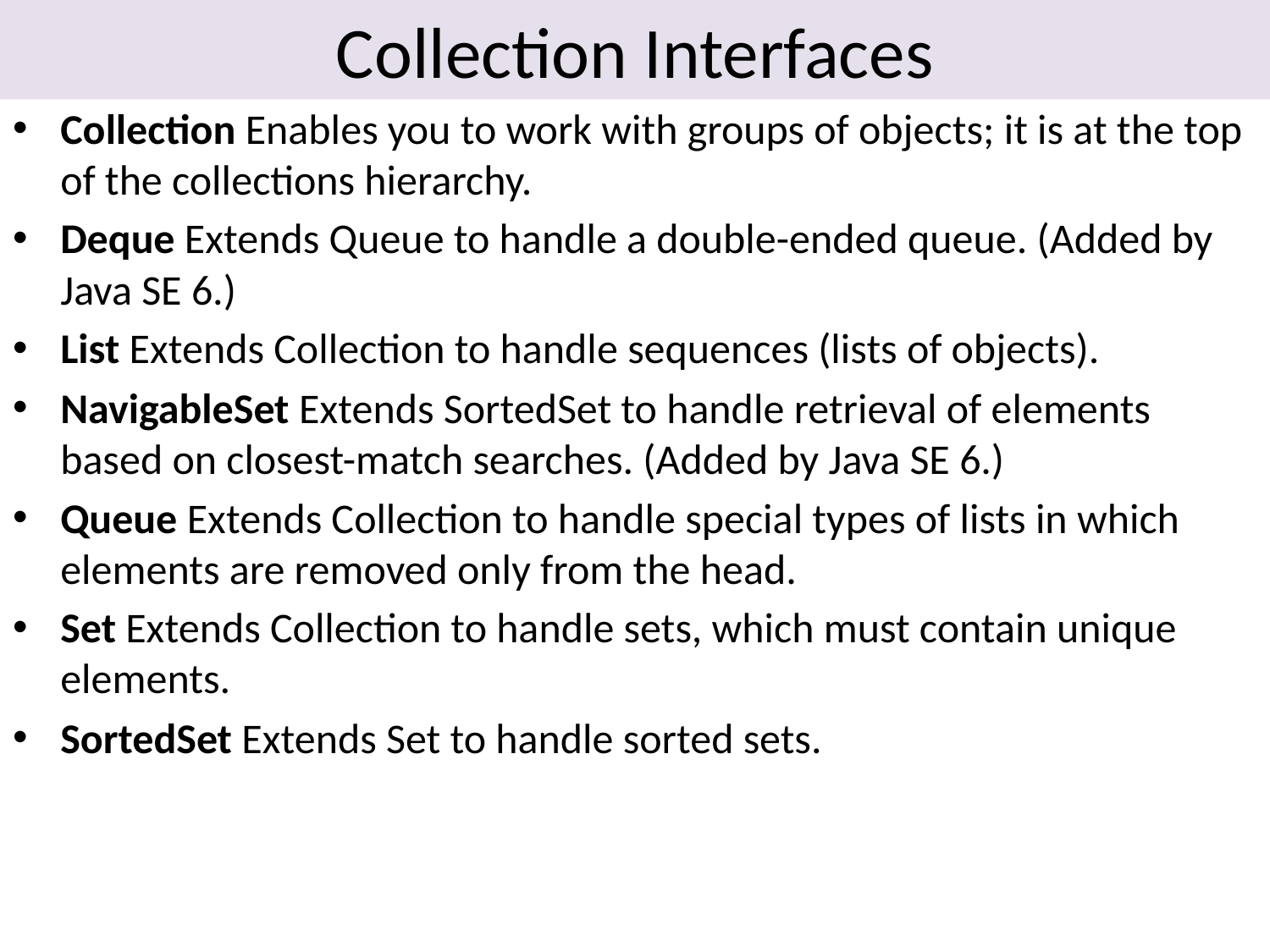

# Collection Interfaces
Collection Enables you to work with groups of objects; it is at the top of the collections hierarchy.
Deque Extends Queue to handle a double-ended queue. (Added by Java SE 6.)
List Extends Collection to handle sequences (lists of objects).
NavigableSet Extends SortedSet to handle retrieval of elements based on closest-match searches. (Added by Java SE 6.)
Queue Extends Collection to handle special types of lists in which elements are removed only from the head.
Set Extends Collection to handle sets, which must contain unique elements.
SortedSet Extends Set to handle sorted sets.